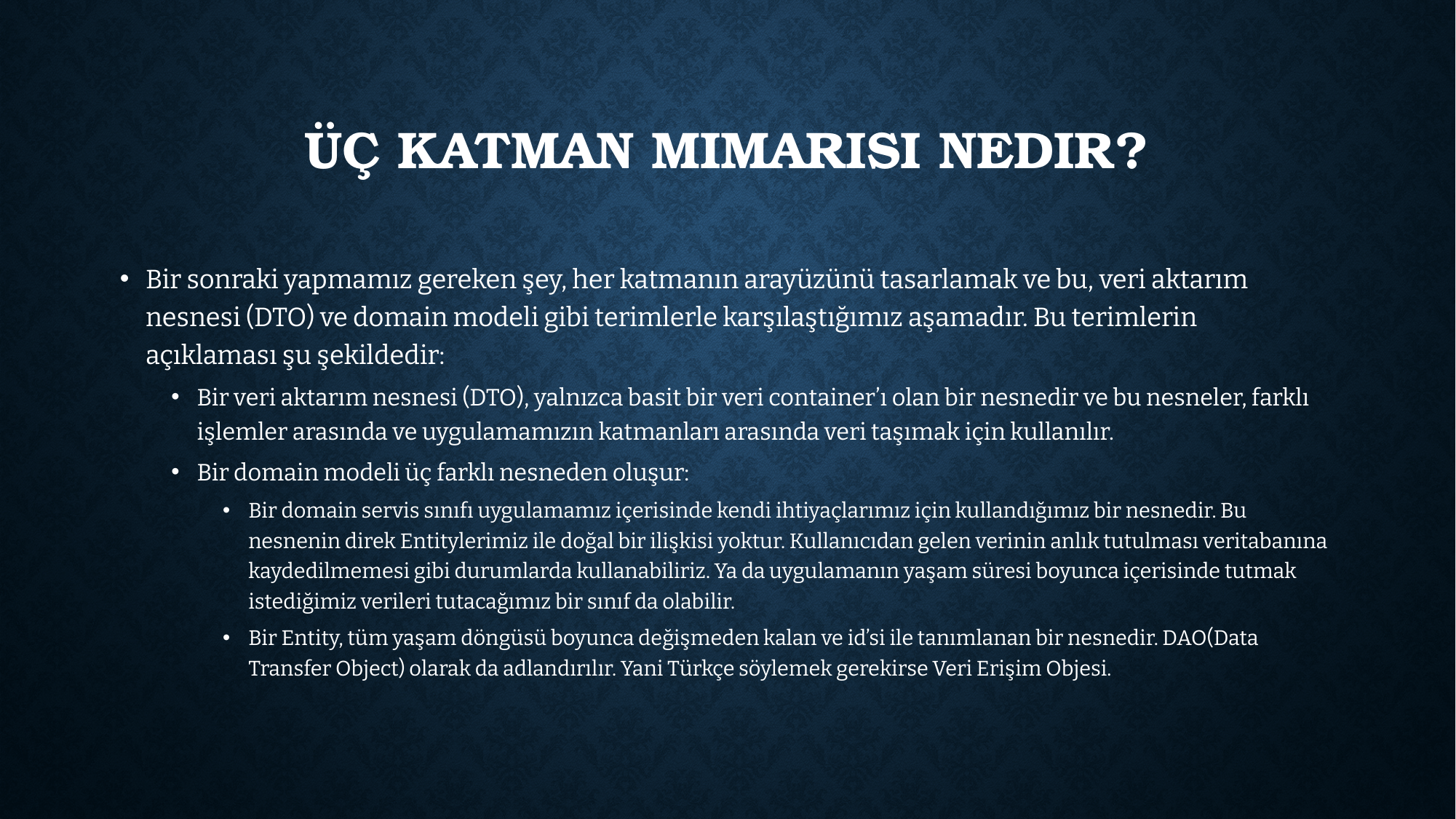

# Üç Katman Mimarisi Nedir?
Bir sonraki yapmamız gereken şey, her katmanın arayüzünü tasarlamak ve bu, veri aktarım nesnesi (DTO) ve domain modeli gibi terimlerle karşılaştığımız aşamadır. Bu terimlerin açıklaması şu şekildedir:
Bir veri aktarım nesnesi (DTO), yalnızca basit bir veri container’ı olan bir nesnedir ve bu nesneler, farklı işlemler arasında ve uygulamamızın katmanları arasında veri taşımak için kullanılır.
Bir domain modeli üç farklı nesneden oluşur:
Bir domain servis sınıfı uygulamamız içerisinde kendi ihtiyaçlarımız için kullandığımız bir nesnedir. Bu nesnenin direk Entitylerimiz ile doğal bir ilişkisi yoktur. Kullanıcıdan gelen verinin anlık tutulması veritabanına kaydedilmemesi gibi durumlarda kullanabiliriz. Ya da uygulamanın yaşam süresi boyunca içerisinde tutmak istediğimiz verileri tutacağımız bir sınıf da olabilir.
Bir Entity, tüm yaşam döngüsü boyunca değişmeden kalan ve id’si ile tanımlanan bir nesnedir. DAO(Data Transfer Object) olarak da adlandırılır. Yani Türkçe söylemek gerekirse Veri Erişim Objesi.